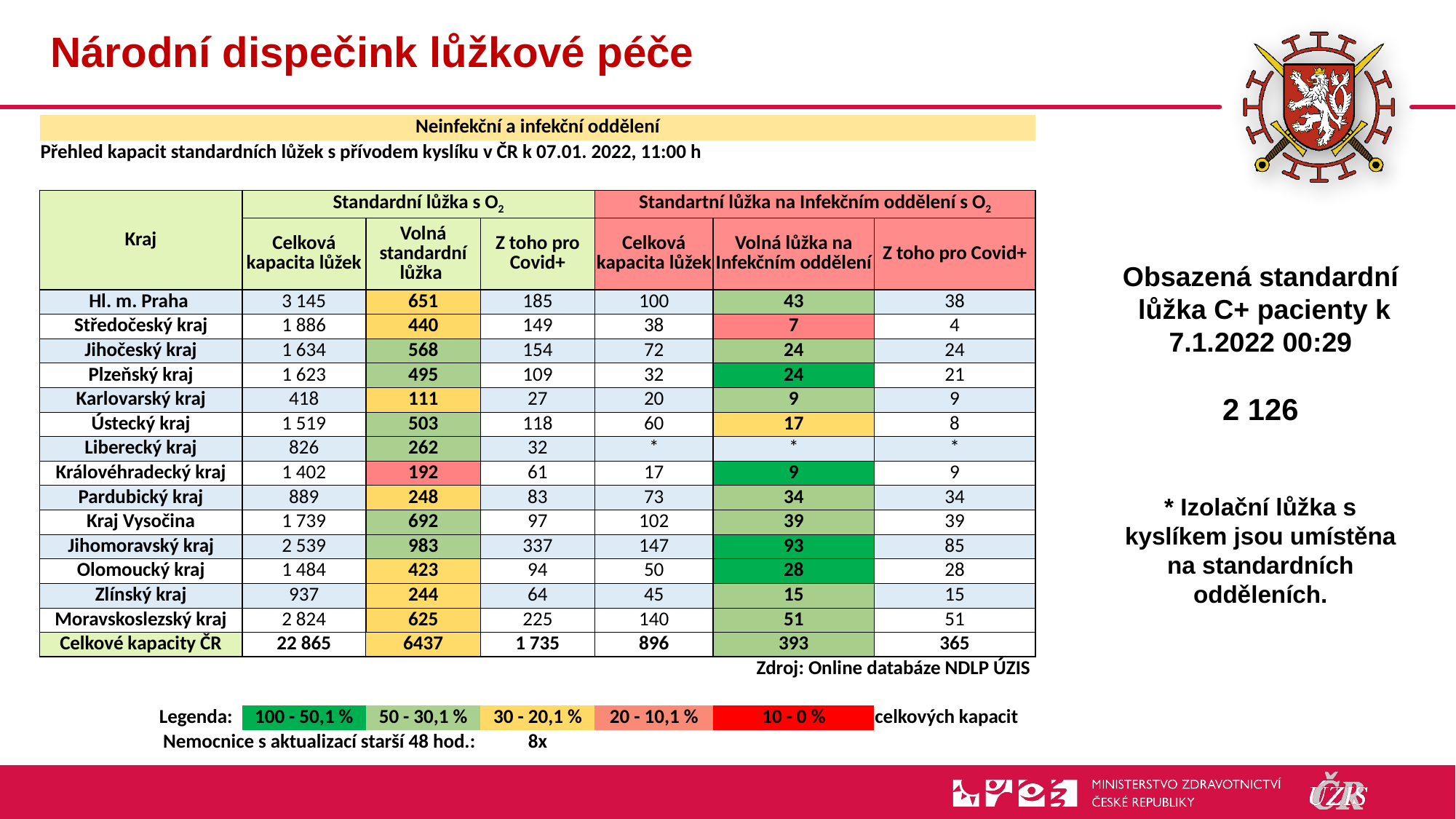

# Národní dispečink lůžkové péče
| Neinfekční a infekční oddělení |  |  |  |  |  |  |
| --- | --- | --- | --- | --- | --- | --- |
| Přehled kapacit standardních lůžek s přívodem kyslíku v ČR k 07.01. 2022, 11:00 h |  |  |  |  |  |  |
|  |  |  |  |  |  |  |
| Kraj | Standardní lůžka s O2 |  |  | Standartní lůžka na Infekčním oddělení s O2 |  |  |
|  | Celková kapacita lůžek | Volná standardní lůžka | Z toho pro Covid+ | Celková kapacita lůžek | Volná lůžka na Infekčním oddělení | Z toho pro Covid+ |
| Hl. m. Praha | 3 145 | 651 | 185 | 100 | 43 | 38 |
| Středočeský kraj | 1 886 | 440 | 149 | 38 | 7 | 4 |
| Jihočeský kraj | 1 634 | 568 | 154 | 72 | 24 | 24 |
| Plzeňský kraj | 1 623 | 495 | 109 | 32 | 24 | 21 |
| Karlovarský kraj | 418 | 111 | 27 | 20 | 9 | 9 |
| Ústecký kraj | 1 519 | 503 | 118 | 60 | 17 | 8 |
| Liberecký kraj | 826 | 262 | 32 | \* | \* | \* |
| Královéhradecký kraj | 1 402 | 192 | 61 | 17 | 9 | 9 |
| Pardubický kraj | 889 | 248 | 83 | 73 | 34 | 34 |
| Kraj Vysočina | 1 739 | 692 | 97 | 102 | 39 | 39 |
| Jihomoravský kraj | 2 539 | 983 | 337 | 147 | 93 | 85 |
| Olomoucký kraj | 1 484 | 423 | 94 | 50 | 28 | 28 |
| Zlínský kraj | 937 | 244 | 64 | 45 | 15 | 15 |
| Moravskoslezský kraj | 2 824 | 625 | 225 | 140 | 51 | 51 |
| Celkové kapacity ČR | 22 865 | 6437 | 1 735 | 896 | 393 | 365 |
| Zdroj: Online databáze NDLP ÚZIS |  |  |  |  |  |  |
|  |  |  |  |  |  |  |
| Legenda: | 100 - 50,1 % | 50 - 30,1 % | 30 - 20,1 % | 20 - 10,1 % | 10 - 0 % | celkových kapacit |
| Nemocnice s aktualizací starší 48 hod.: |  |  | 8x |  |  |  |
Obsazená standardní
 lůžka C+ pacienty k 7.1.2022 00:29

2 126
* Izolační lůžka s kyslíkem jsou umístěna na standardních odděleních.